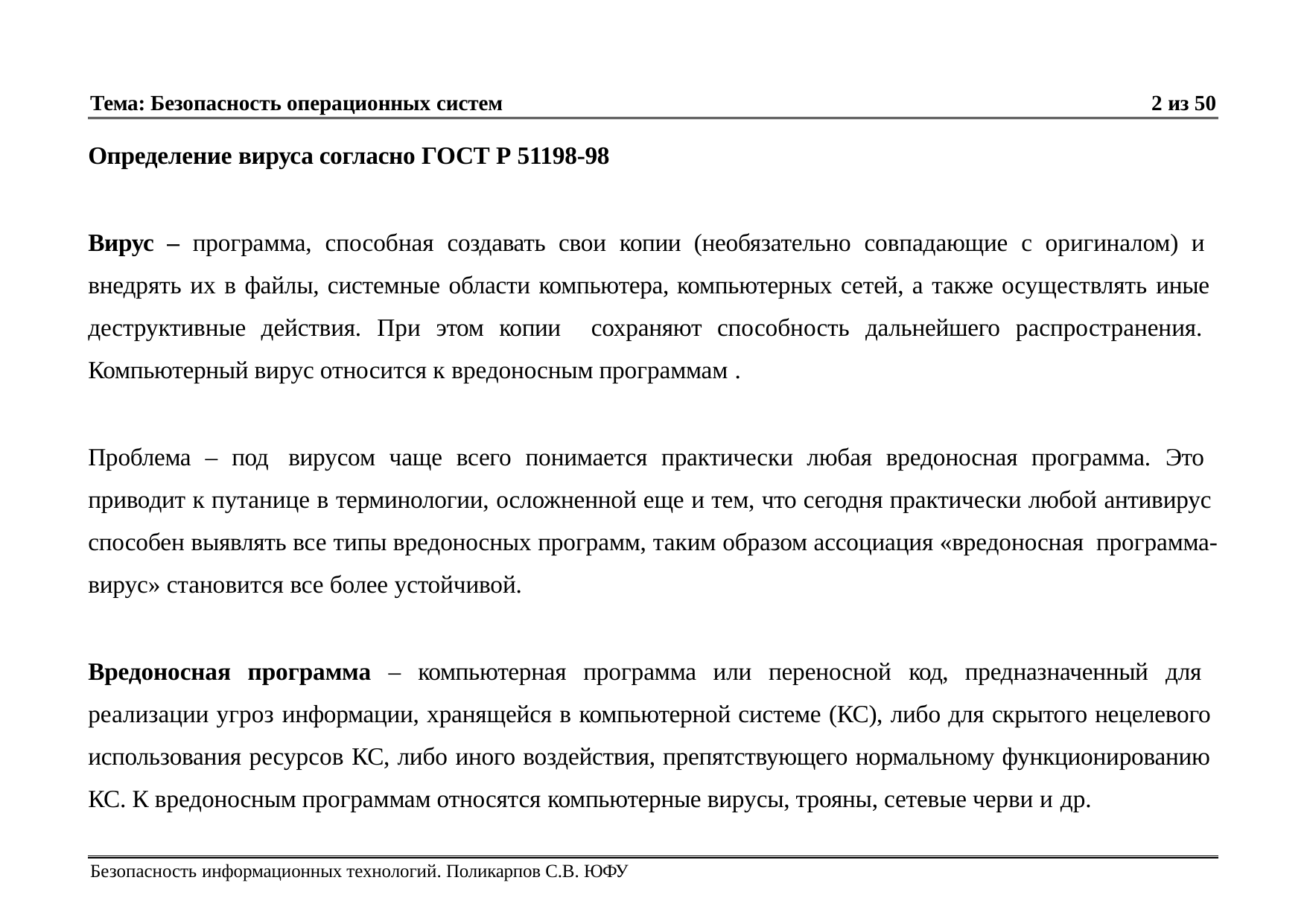

Тема: Безопасность операционных систем
2 из 50

Определение вируса согласно ГОСТ P 51198-98

Вирус – программа, способная создавать свои копии (необязательно совпадающие с оригиналом) и  внедрять их в файлы, системные области компьютера, компьютерных сетей, а также осуществлять иные  деструктивные действия. При этом копии  сохраняют способность дальнейшего распространения.  Компьютерный вирус относится к вредоносным программам .

Проблема – под вирусом чаще всего понимается практически любая вредоносная программа. Это  приводит к путанице в терминологии, осложненной еще и тем, что сегодня практически любой антивирус  способен выявлять все типы вредоносных программ, таким образом ассоциация «вредоносная  программа-вирус» становится все более устойчивой.

Вредоносная программа – компьютерная программа или переносной код, предназначенный для  реализации угроз информации, хранящейся в компьютерной системе (КС), либо для скрытого нецелевого  использования ресурсов КС, либо иного воздействия, препятствующего нормальному функционированию  КС. К вредоносным программам относятся компьютерные вирусы, трояны, сетевые черви и др.

Безопасность информационных технологий. Поликарпов С.В. ЮФУ